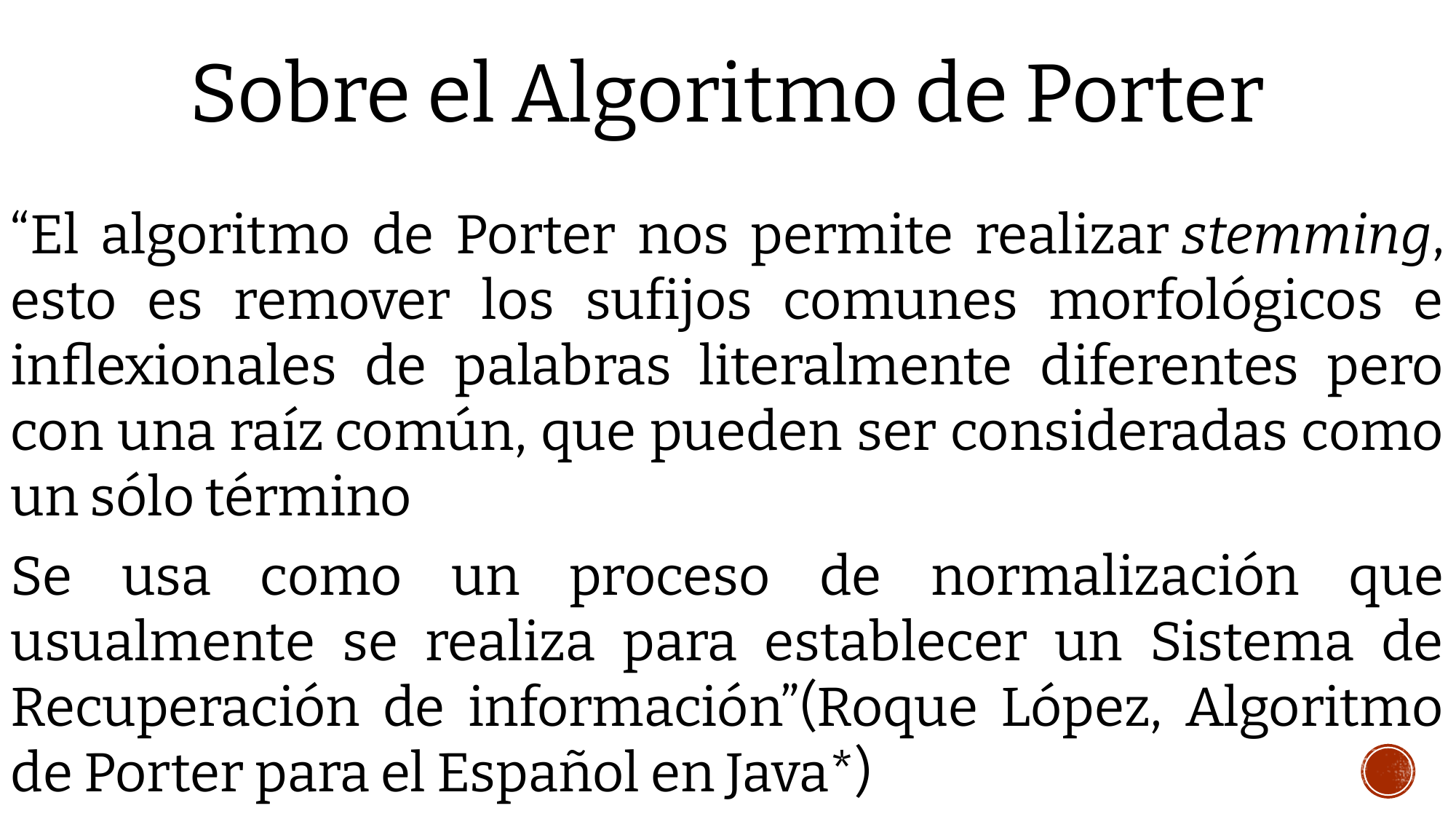

Sobre el Algoritmo de Porter
“El algoritmo de Porter nos permite realizar stemming, esto es remover los sufijos comunes morfológicos e inflexionales de palabras literalmente diferentes pero con una raíz común, que pueden ser consideradas como un sólo término
Se usa como un proceso de normalización que usualmente se realiza para establecer un Sistema de Recuperación de información”(Roque López, Algoritmo de Porter para el Español en Java*)